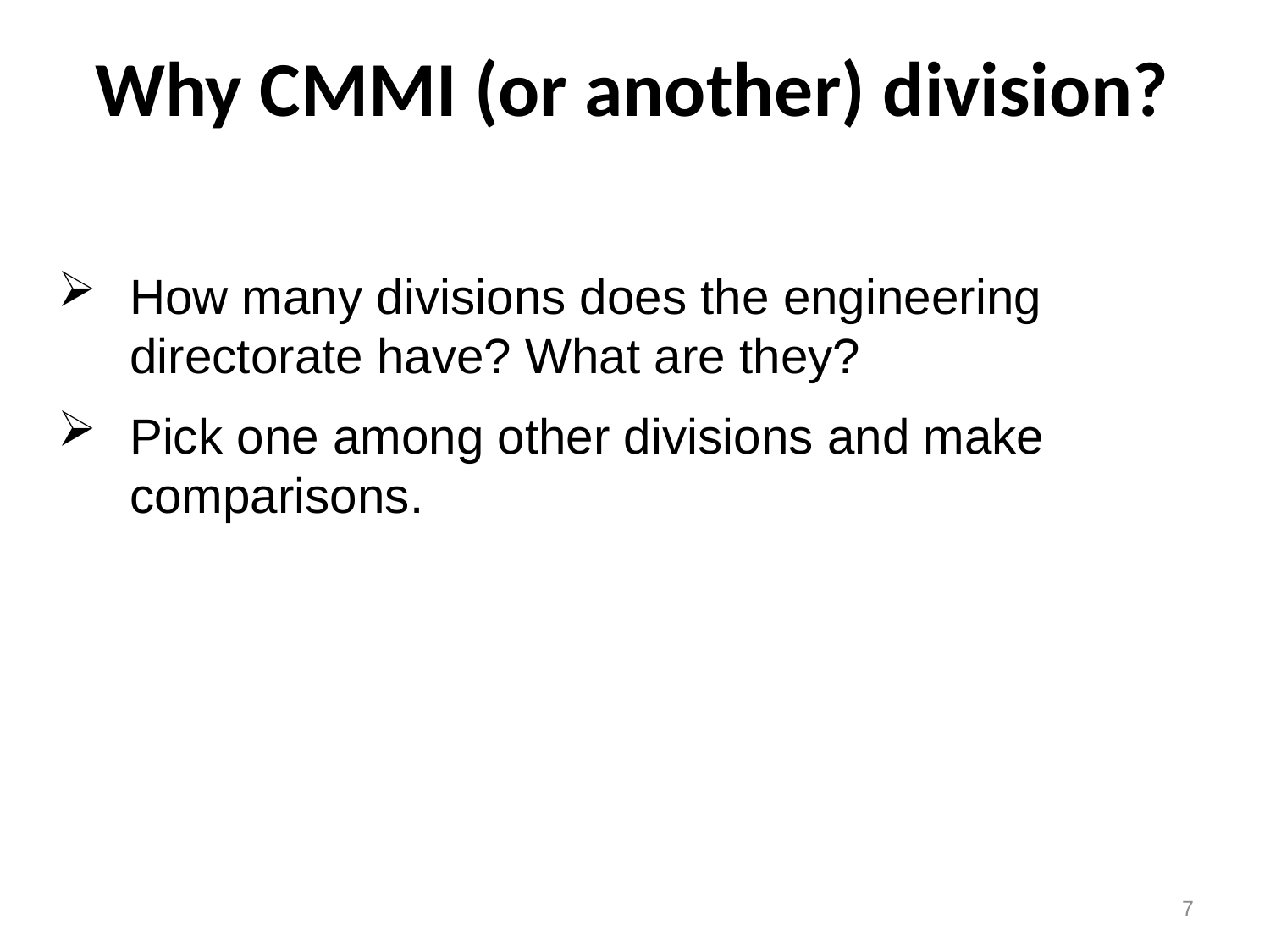

# Why CMMI (or another) division?

How many divisions does the engineering directorate have? What are they?
Pick one among other divisions and make comparisons.

7